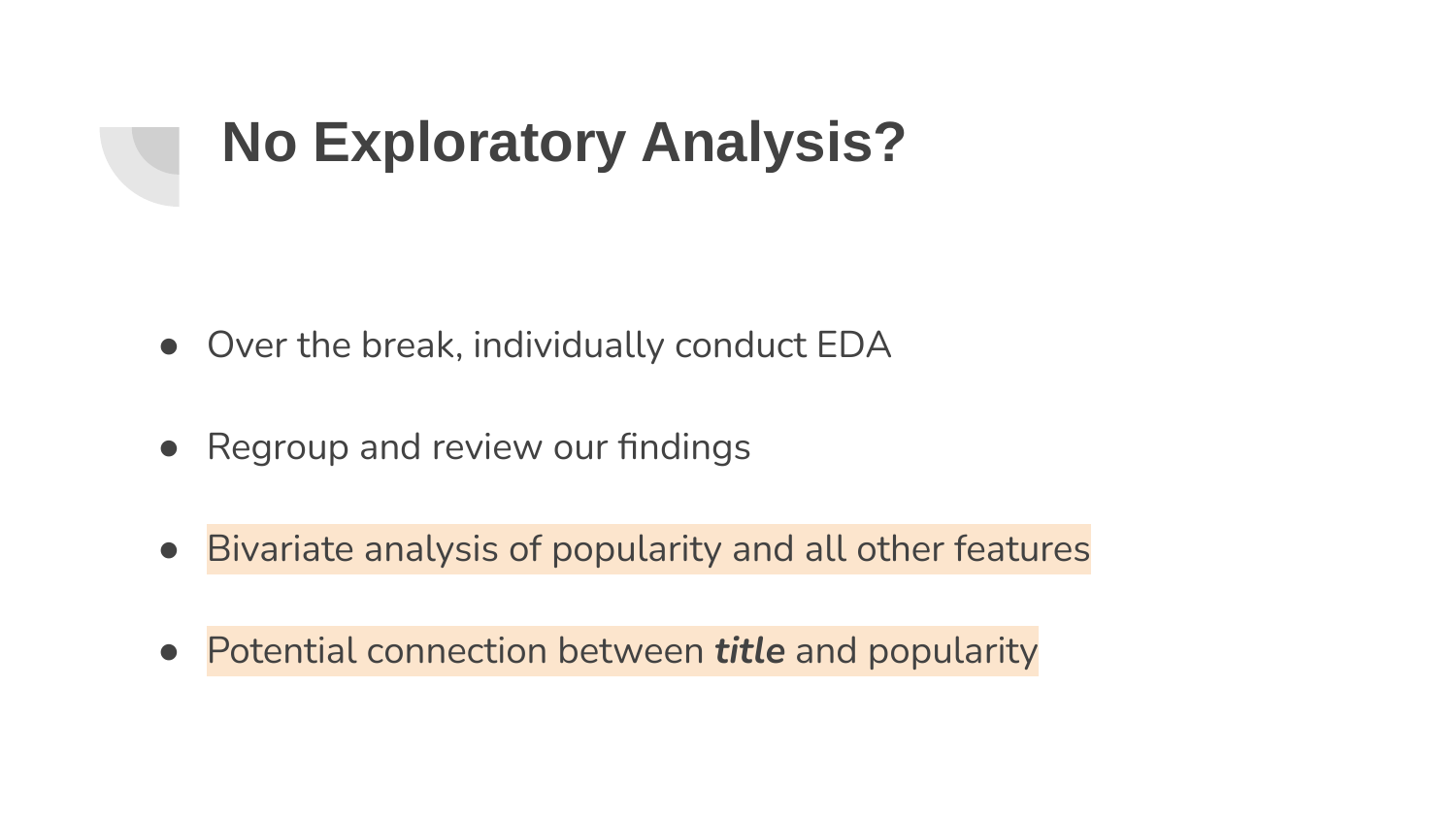

# No Exploratory Analysis?
Over the break, individually conduct EDA
Regroup and review our findings
Bivariate analysis of popularity and all other features
Potential connection between title and popularity